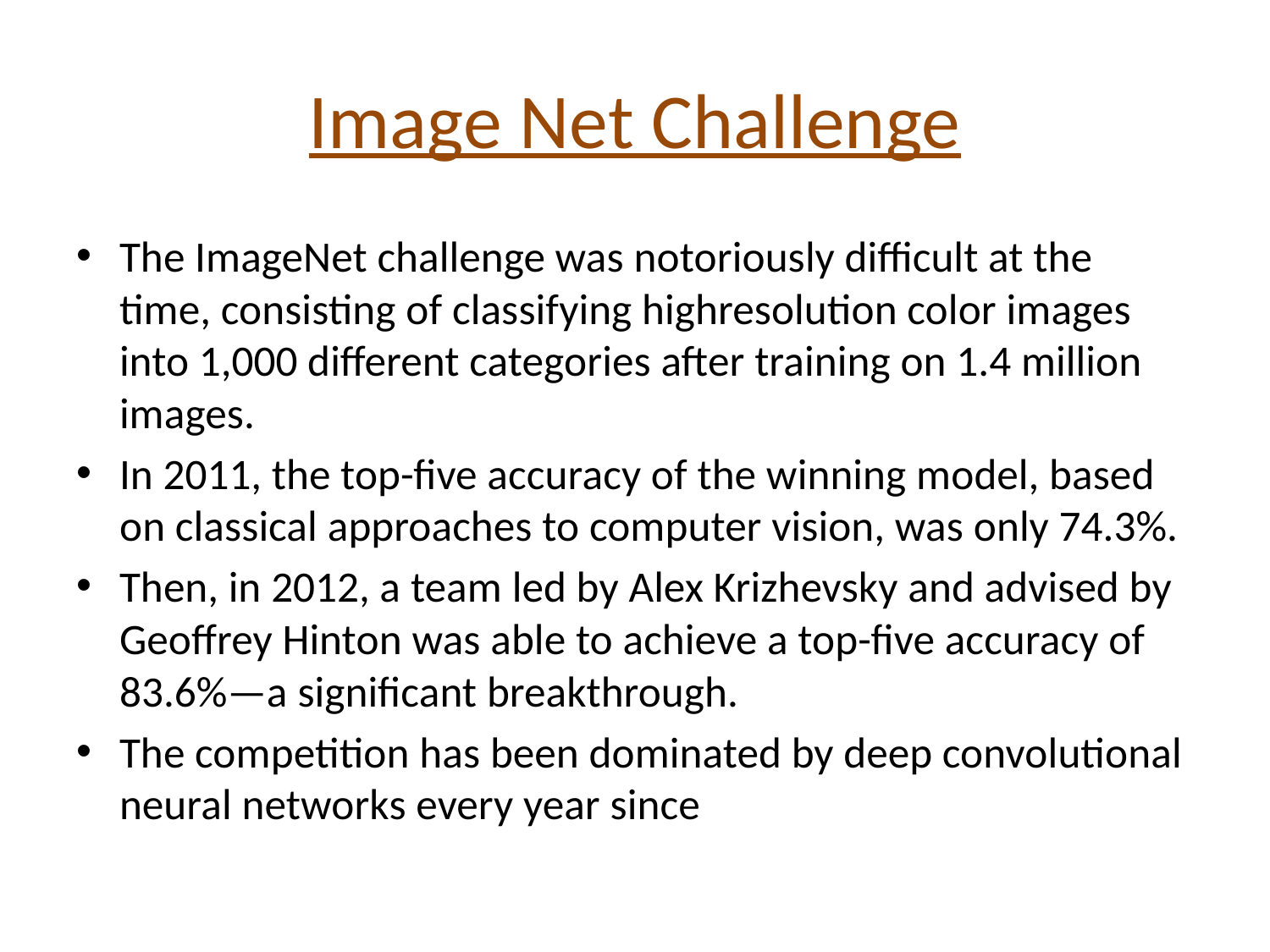

# Image Net Challenge
The ImageNet challenge was notoriously difficult at the time, consisting of classifying highresolution color images into 1,000 different categories after training on 1.4 million images.
In 2011, the top-five accuracy of the winning model, based on classical approaches to computer vision, was only 74.3%.
Then, in 2012, a team led by Alex Krizhevsky and advised by Geoffrey Hinton was able to achieve a top-five accuracy of 83.6%—a significant breakthrough.
The competition has been dominated by deep convolutional neural networks every year since